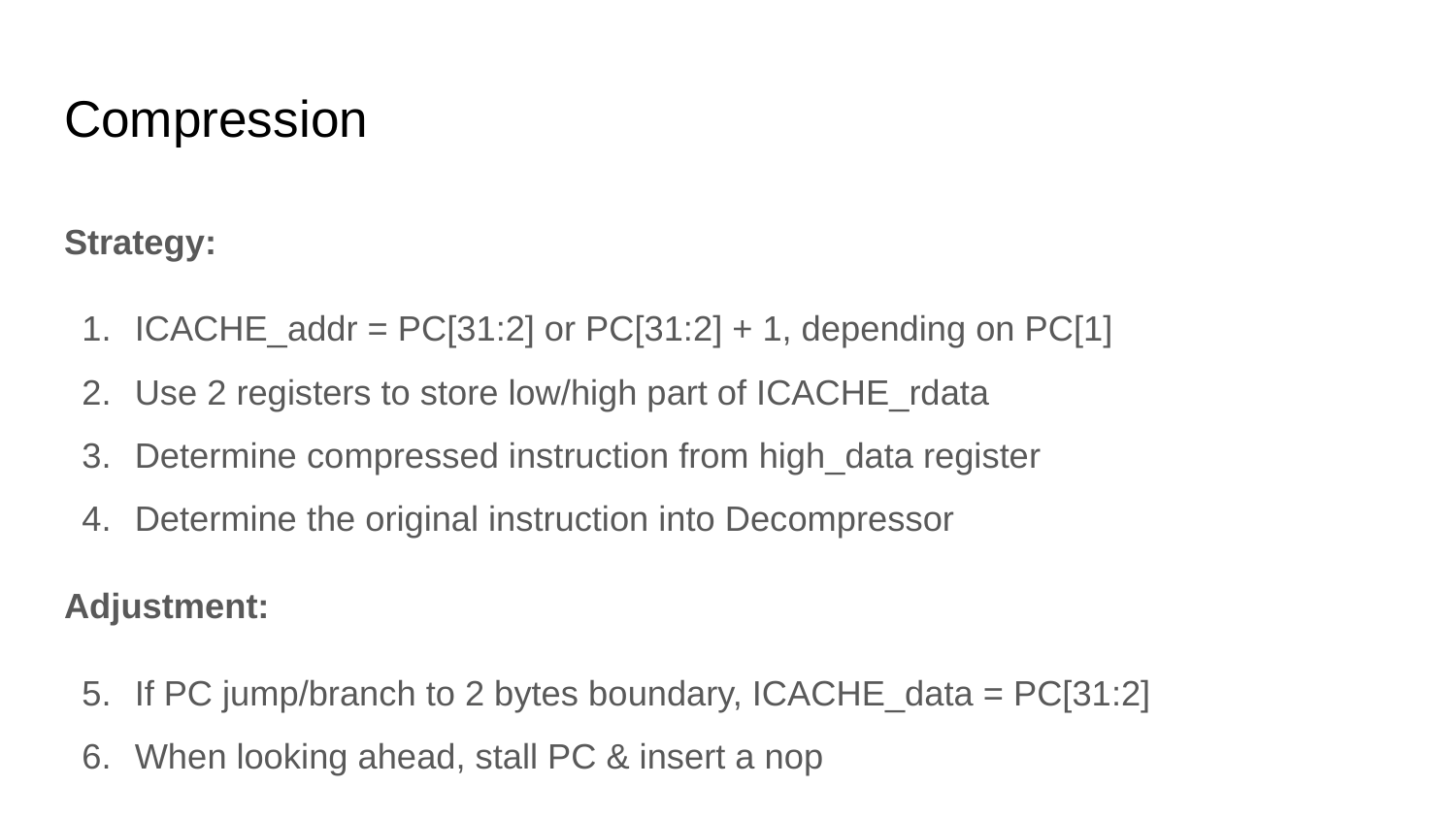

# Compression
Strategy:
ICACHE_addr = PC[31:2] or PC[31:2] + 1, depending on PC[1]
Use 2 registers to store low/high part of ICACHE_rdata
Determine compressed instruction from high_data register
Determine the original instruction into Decompressor
Adjustment:
If PC jump/branch to 2 bytes boundary, ICACHE_data = PC[31:2]
When looking ahead, stall PC & insert a nop